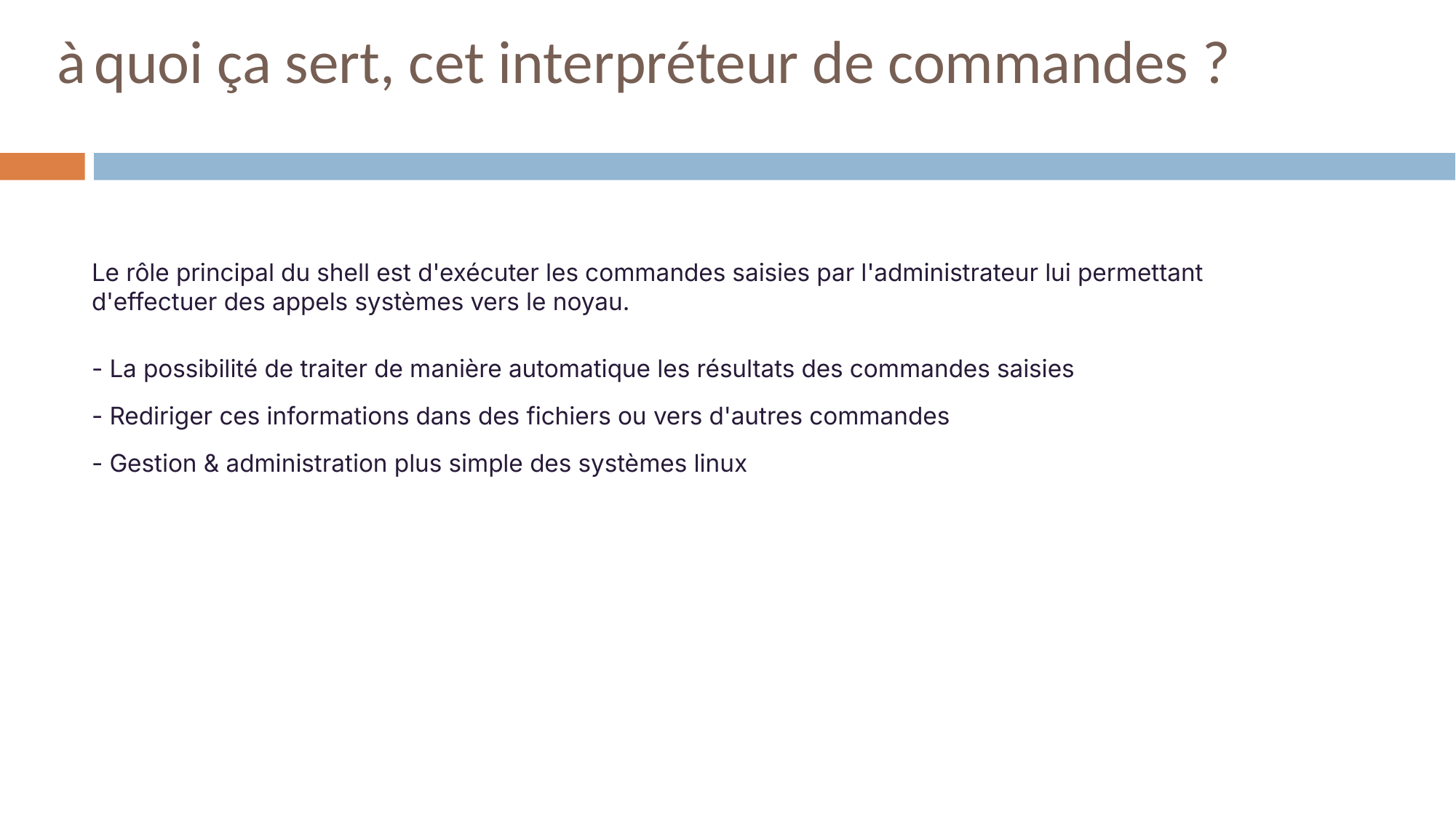

# à quoi ça sert, cet interpréteur de commandes ?
Le rôle principal du shell est d'exécuter les commandes saisies par l'administrateur lui permettant d'effectuer des appels systèmes vers le noyau.

- La possibilité de traiter de manière automatique les résultats des commandes saisies
- Rediriger ces informations dans des fichiers ou vers d'autres commandes
- Gestion & administration plus simple des systèmes linux